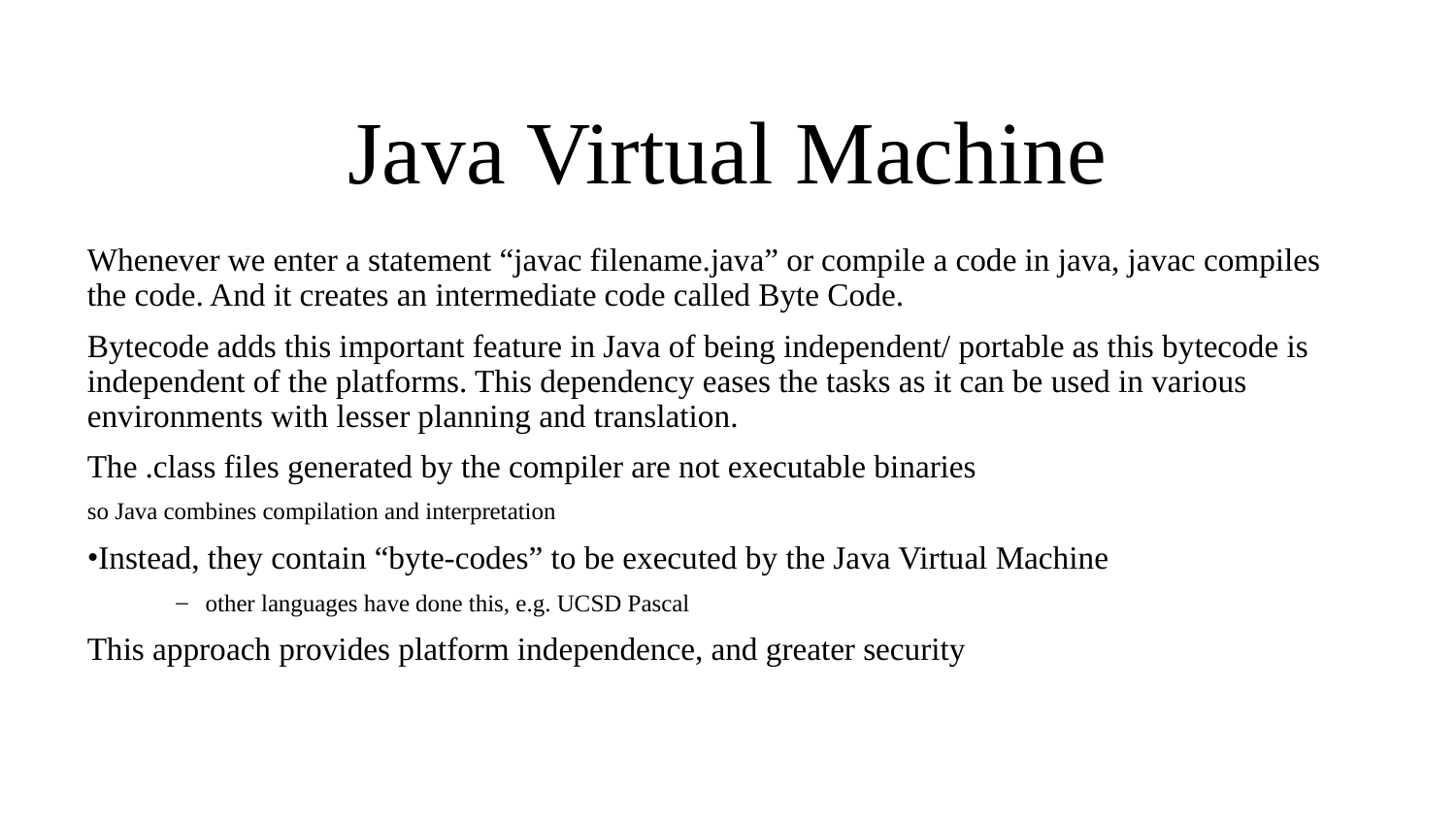

# Java Virtual Machine
Whenever we enter a statement “javac filename.java” or compile a code in java, javac compiles the code. And it creates an intermediate code called Byte Code.
Bytecode adds this important feature in Java of being independent/ portable as this bytecode is independent of the platforms. This dependency eases the tasks as it can be used in various environments with lesser planning and translation.
The .class files generated by the compiler are not executable binaries
so Java combines compilation and interpretation
Instead, they contain “byte-codes” to be executed by the Java Virtual Machine
other languages have done this, e.g. UCSD Pascal
This approach provides platform independence, and greater security